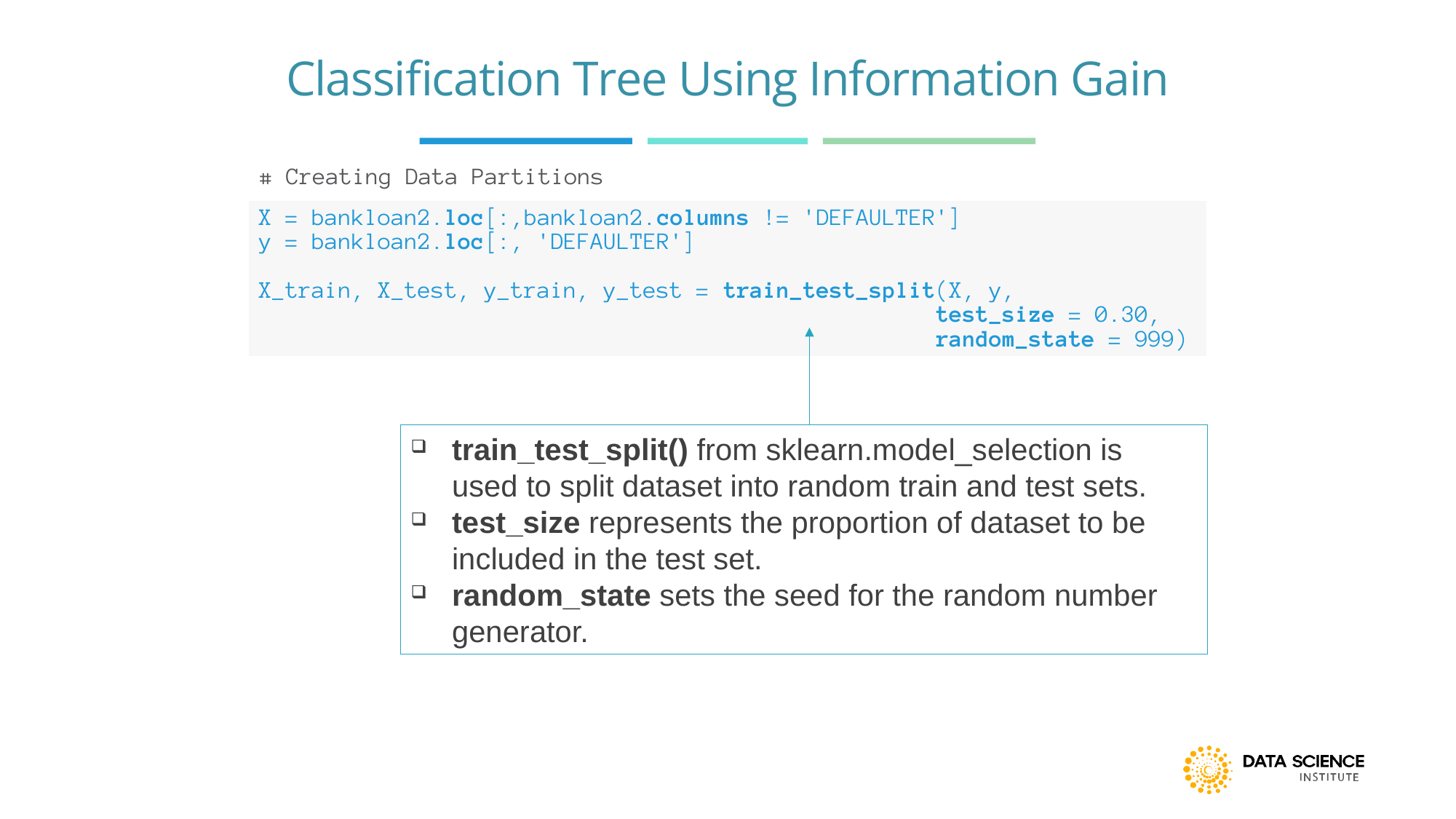

# Classification Tree Using Information Gain

# Creating Data Partitions
| X = bankloan2.loc[:,bankloan2.columns != 'DEFAULTER'] y = bankloan2.loc[:, 'DEFAULTER'] X\_train, X\_test, y\_train, y\_test = train\_test\_split(X, y, test\_size = 0.30, random\_state = 999) |
| --- |
train_test_split() from sklearn.model_selection is used to split dataset into random train and test sets.
test_size represents the proportion of dataset to be included in the test set.
random_state sets the seed for the random number generator.